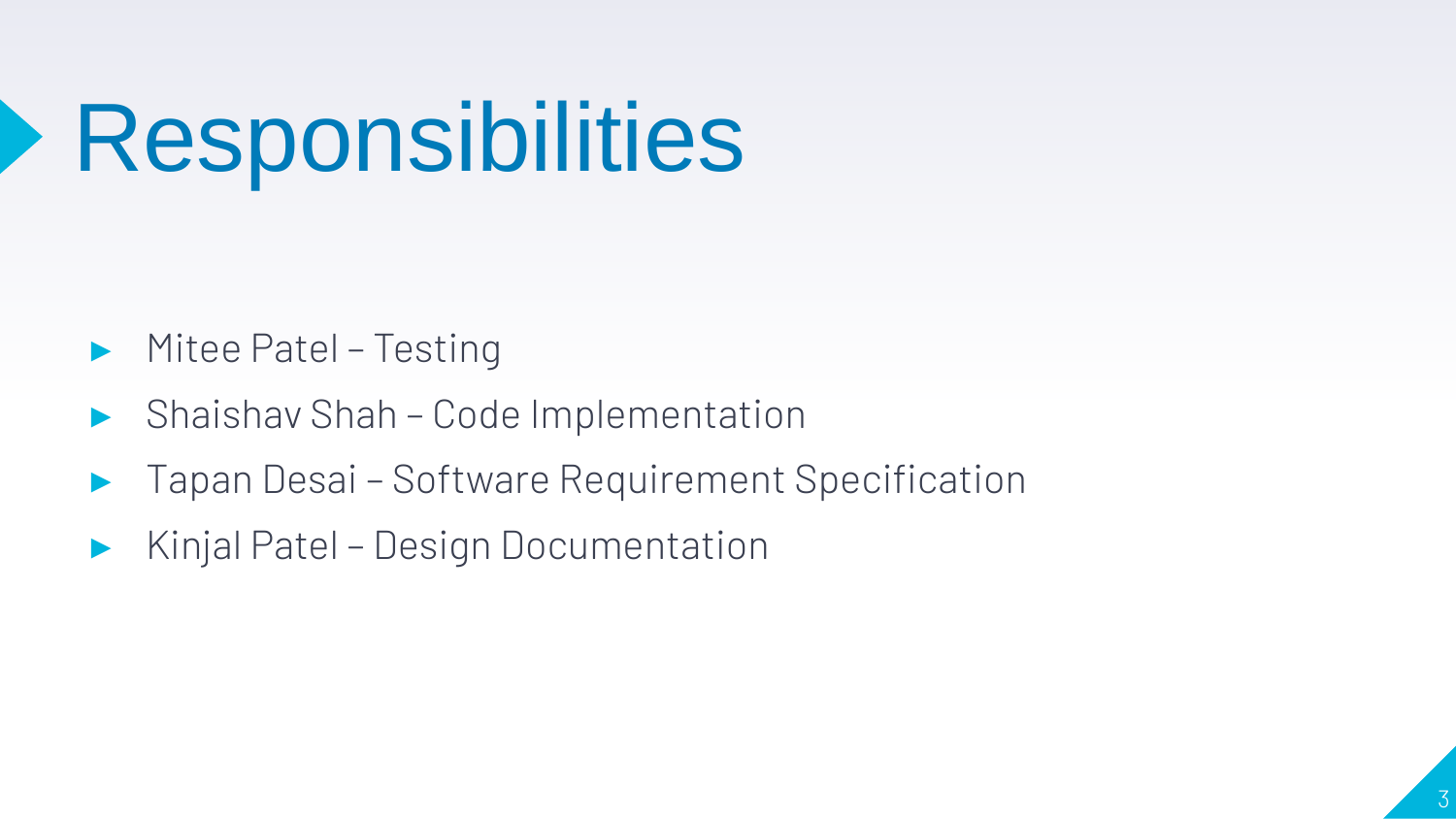

# Responsibilities
Mitee Patel – Testing
Shaishav Shah – Code Implementation
Tapan Desai – Software Requirement Specification
Kinjal Patel – Design Documentation
3